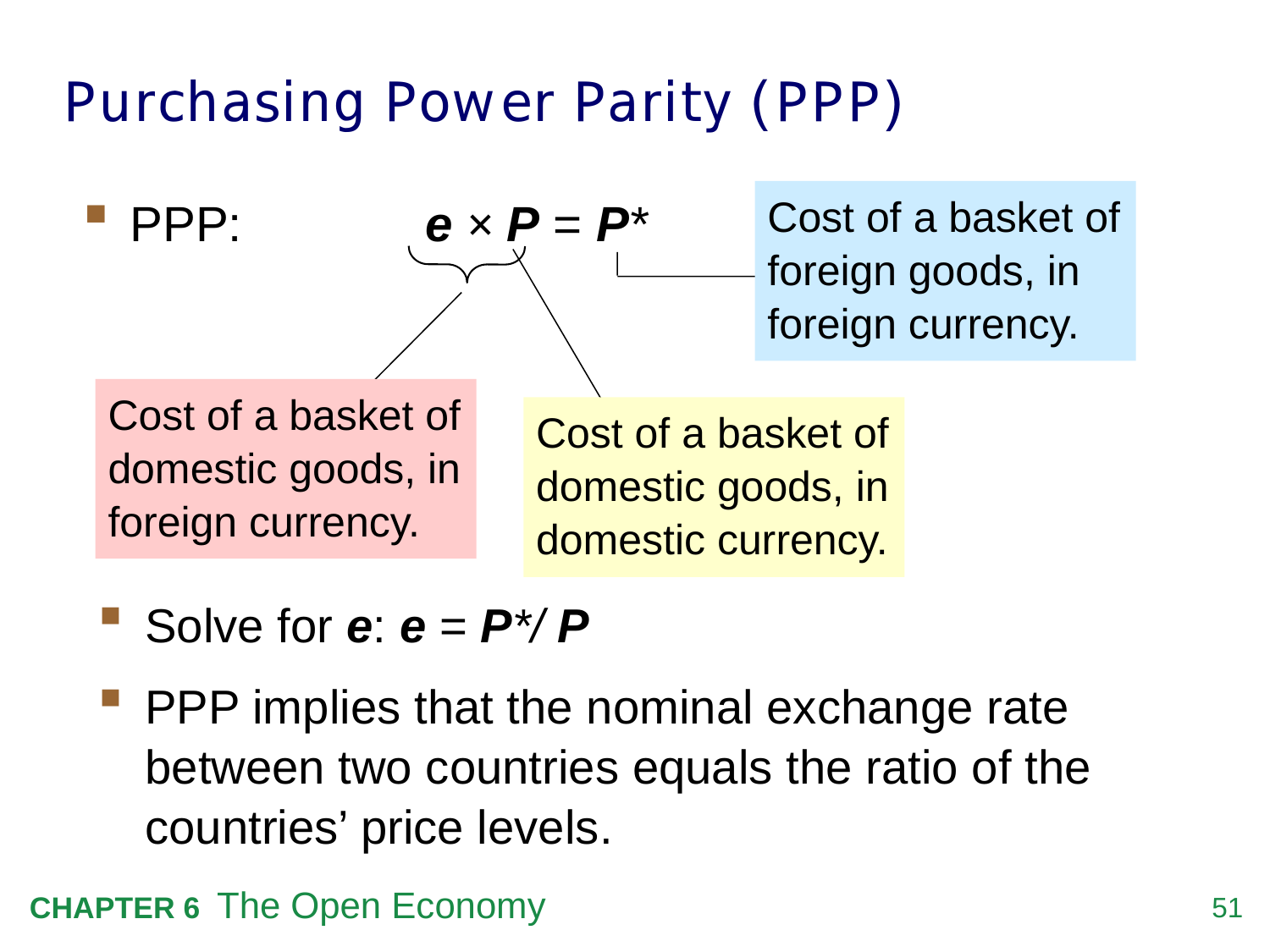

# Purchasing Power Parity (PPP)
Cost of a basket of foreign goods, in foreign currency.

PPP:  	   e × P = P*

Cost of a basket of domestic goods, in foreign currency.

Cost of a basket of domestic goods, in domestic currency.
Solve for e: e = P*/ P
PPP implies that the nominal exchange rate between two countries equals the ratio of the countries’ price levels.